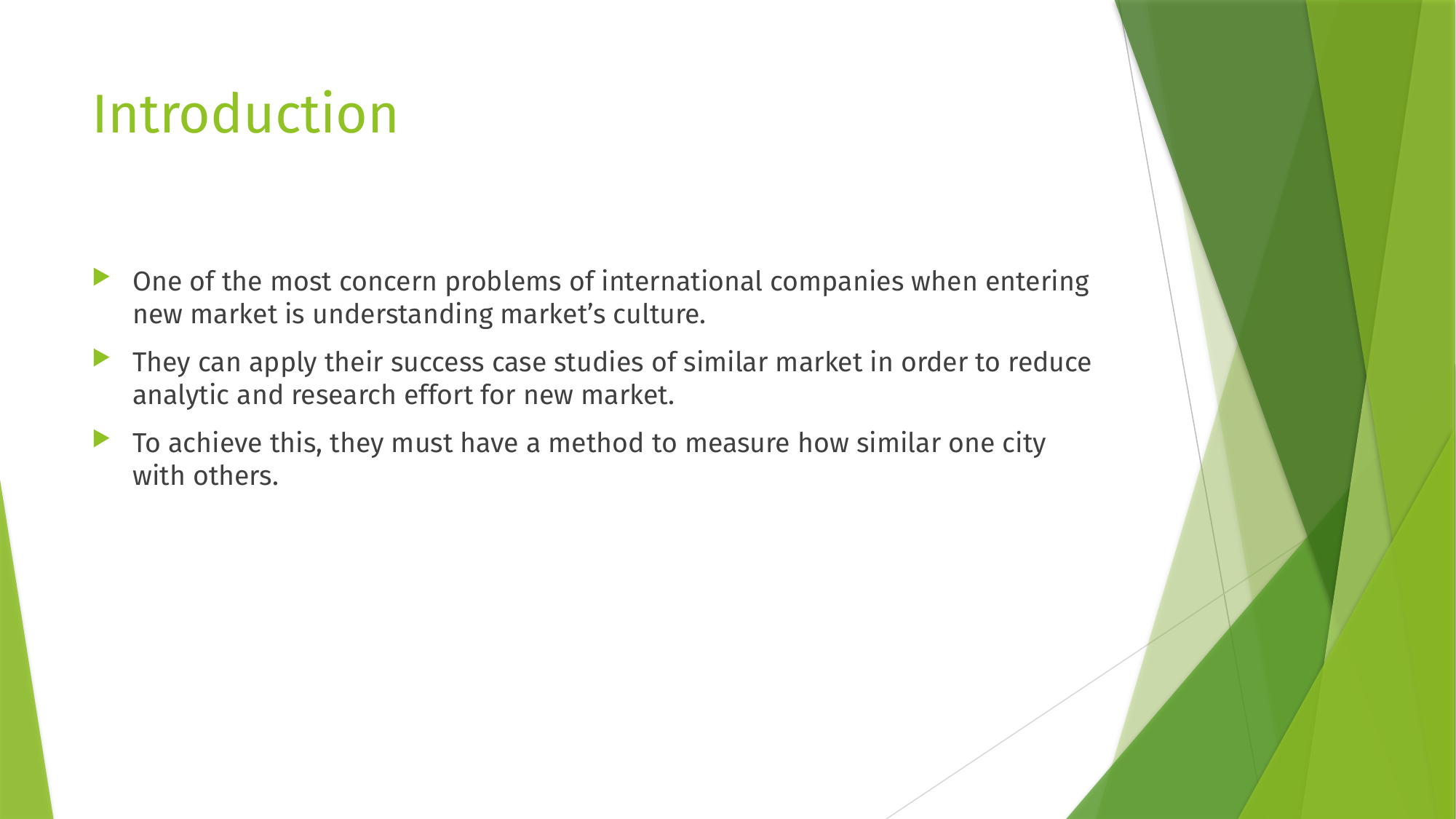

# Introduction
One of the most concern problems of international companies when entering new market is understanding market’s culture.
They can apply their success case studies of similar market in order to reduce analytic and research effort for new market.
To achieve this, they must have a method to measure how similar one city with others.